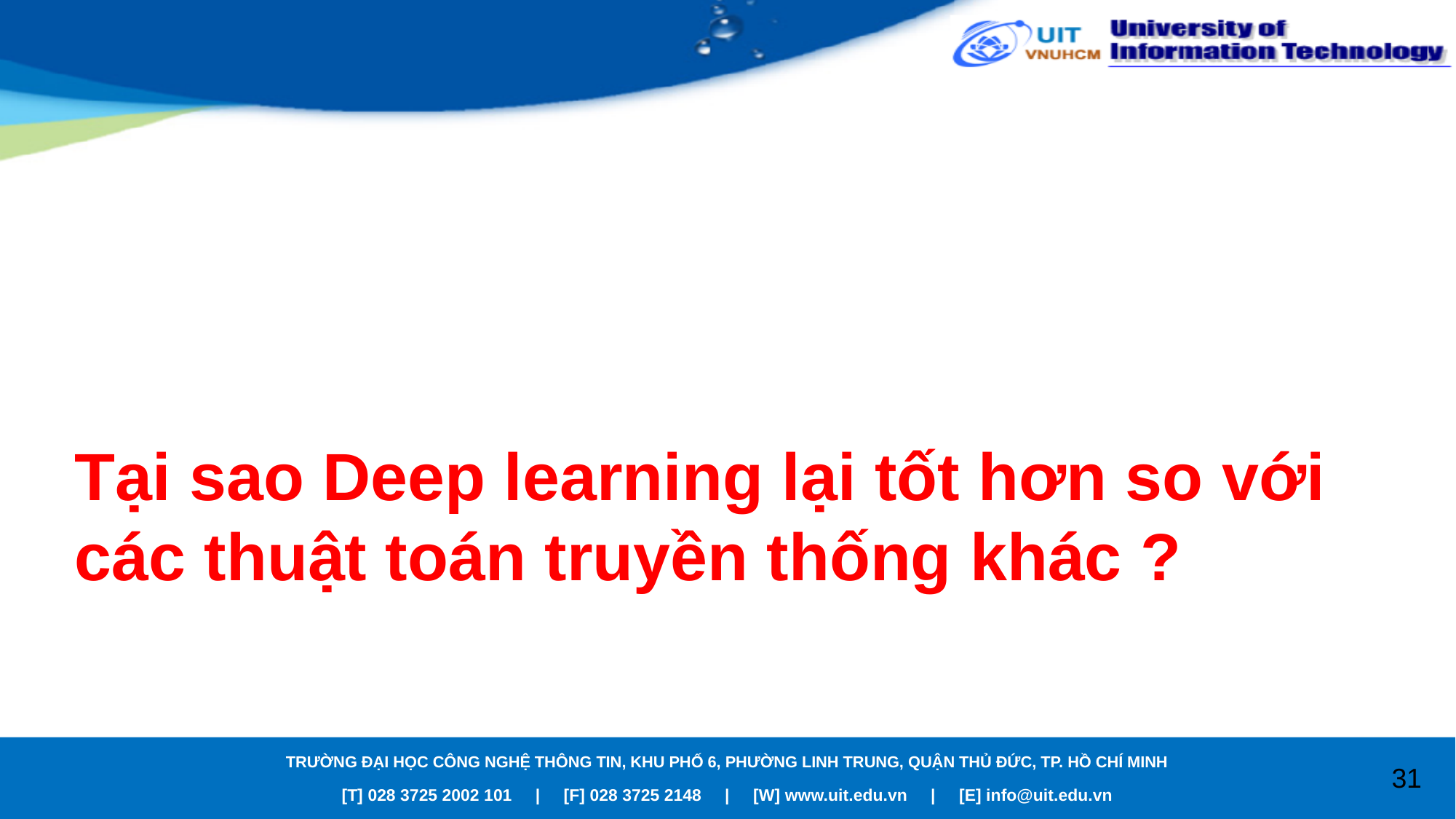

# Tại sao Deep learning lại tốt hơn so với các thuật toán truyền thống khác ?